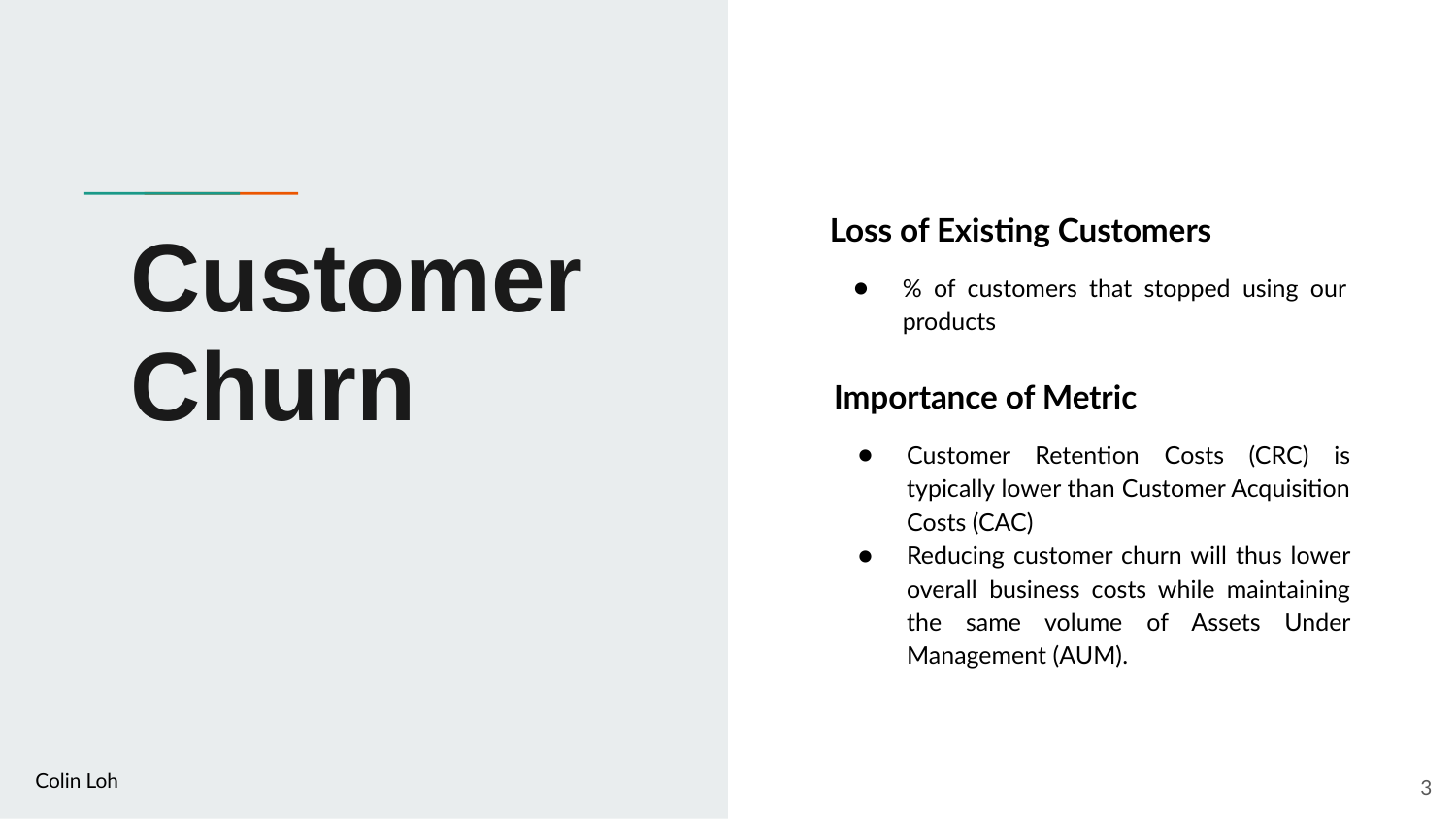

Loss of Existing Customers
% of customers that stopped using our products
# Customer Churn
Importance of Metric
Customer Retention Costs (CRC) is typically lower than Customer Acquisition Costs (CAC)
Reducing customer churn will thus lower overall business costs while maintaining the same volume of Assets Under Management (AUM).
Colin Loh
3